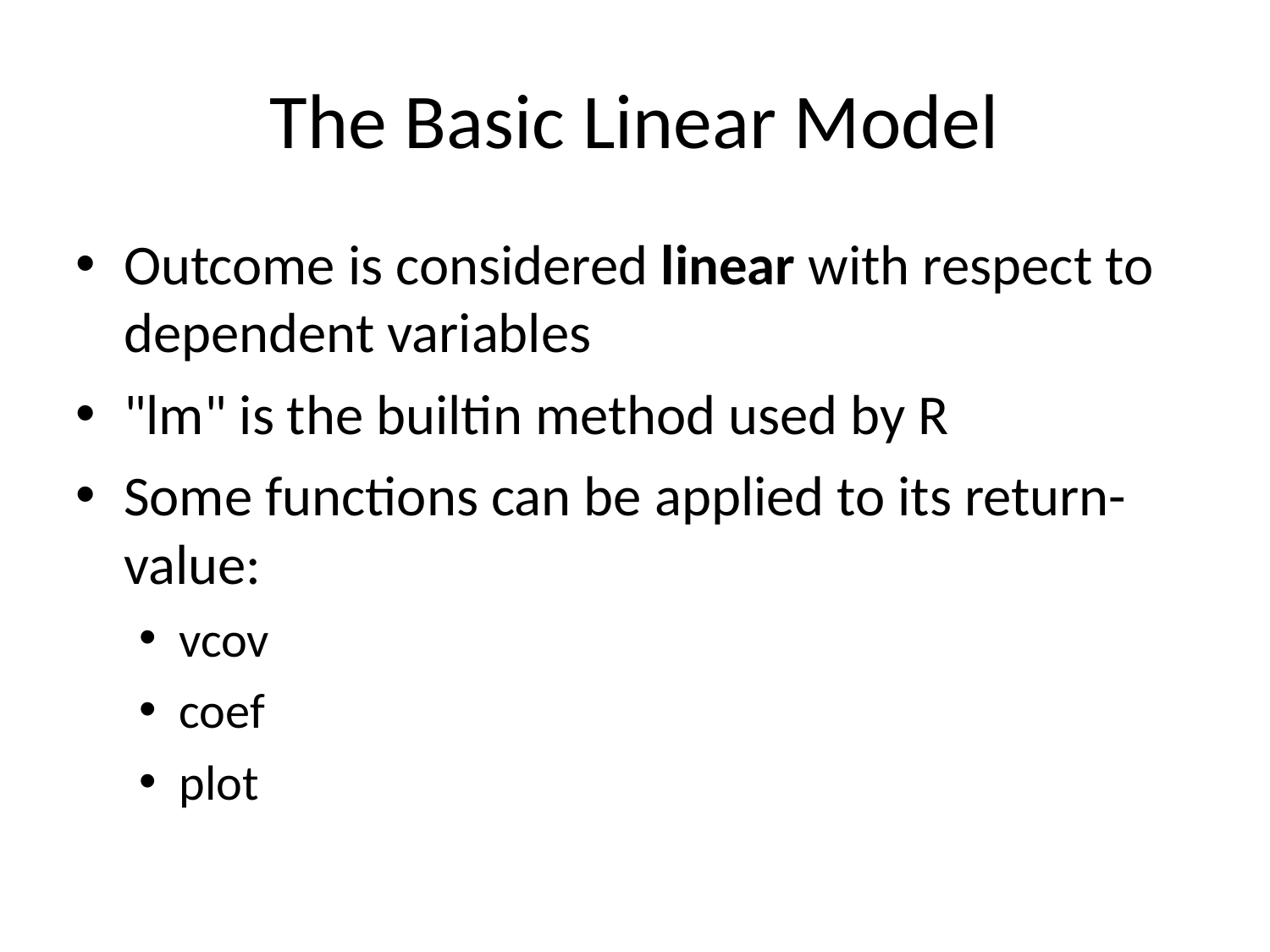

# The Basic Linear Model
Outcome is considered linear with respect to dependent variables
"lm" is the builtin method used by R
Some functions can be applied to its return-value:
vcov
coef
plot